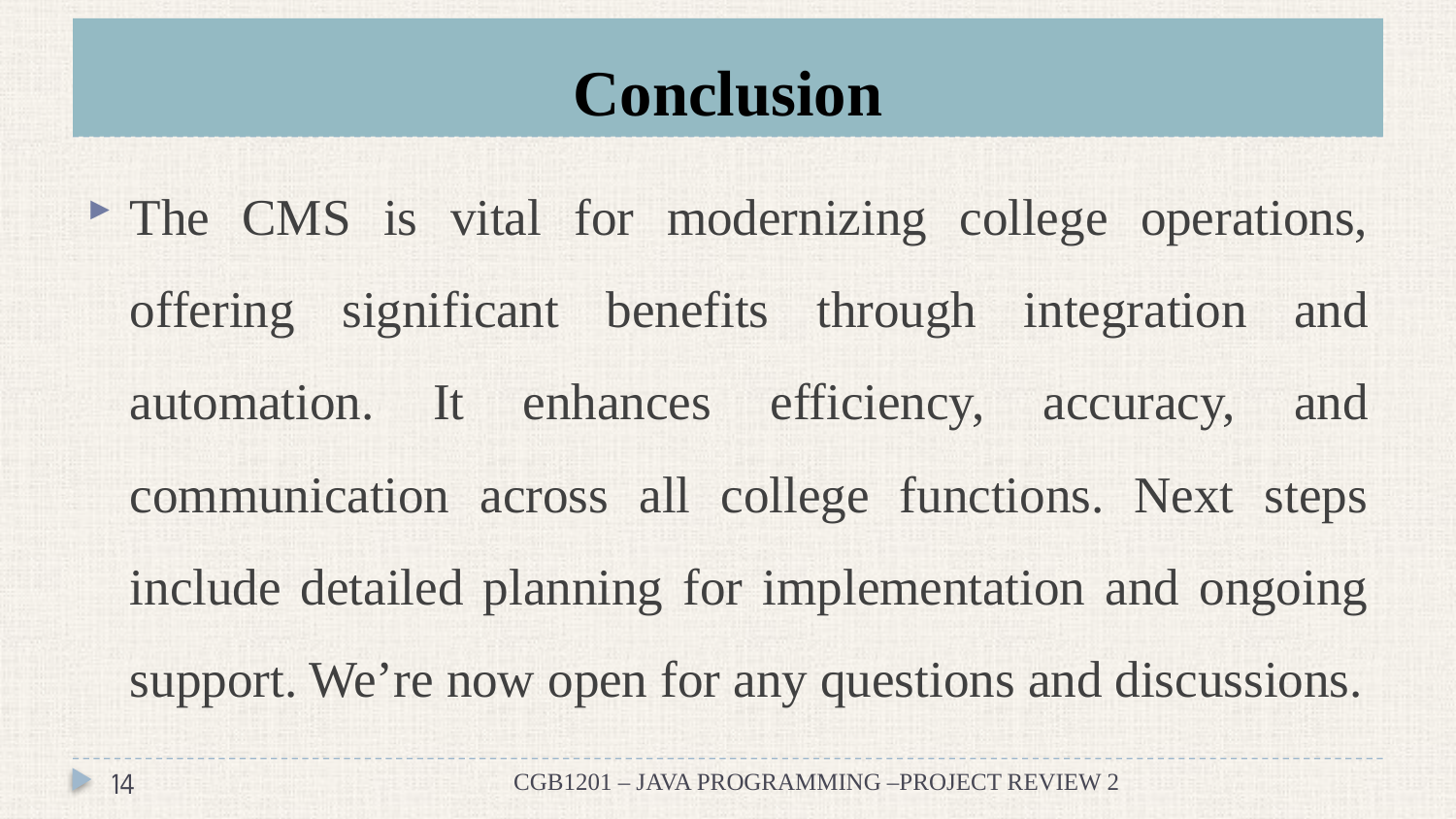

# Conclusion
The CMS is vital for modernizing college operations, offering significant benefits through integration and automation. It enhances efficiency, accuracy, and communication across all college functions. Next steps include detailed planning for implementation and ongoing support. We’re now open for any questions and discussions.

14
CGB1201 – JAVA PROGRAMMING –PROJECT REVIEW 2